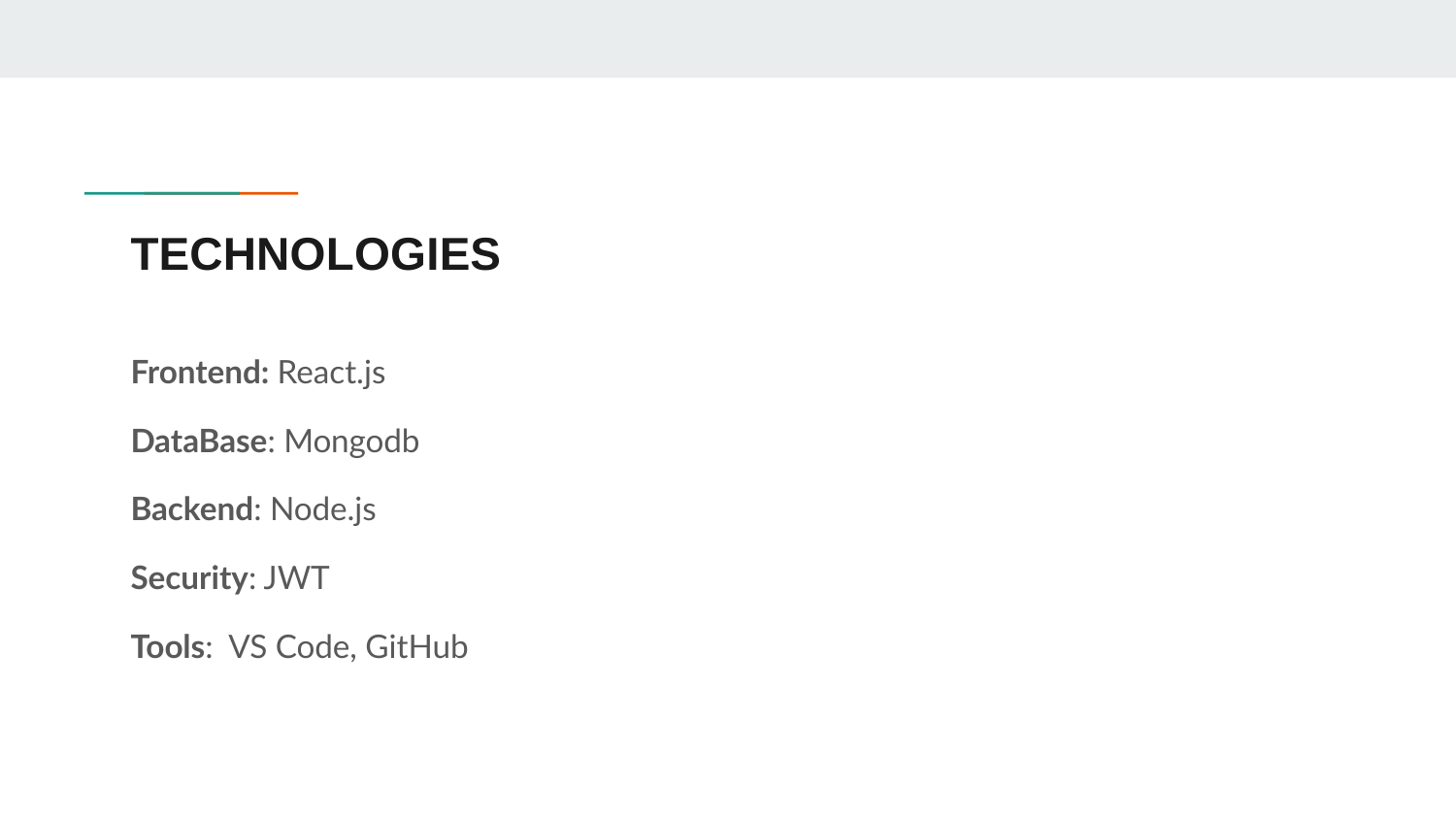

# TECHNOLOGIES
Frontend: React.js
DataBase: Mongodb
Backend: Node.js
Security: JWT
Tools:  VS Code, GitHub